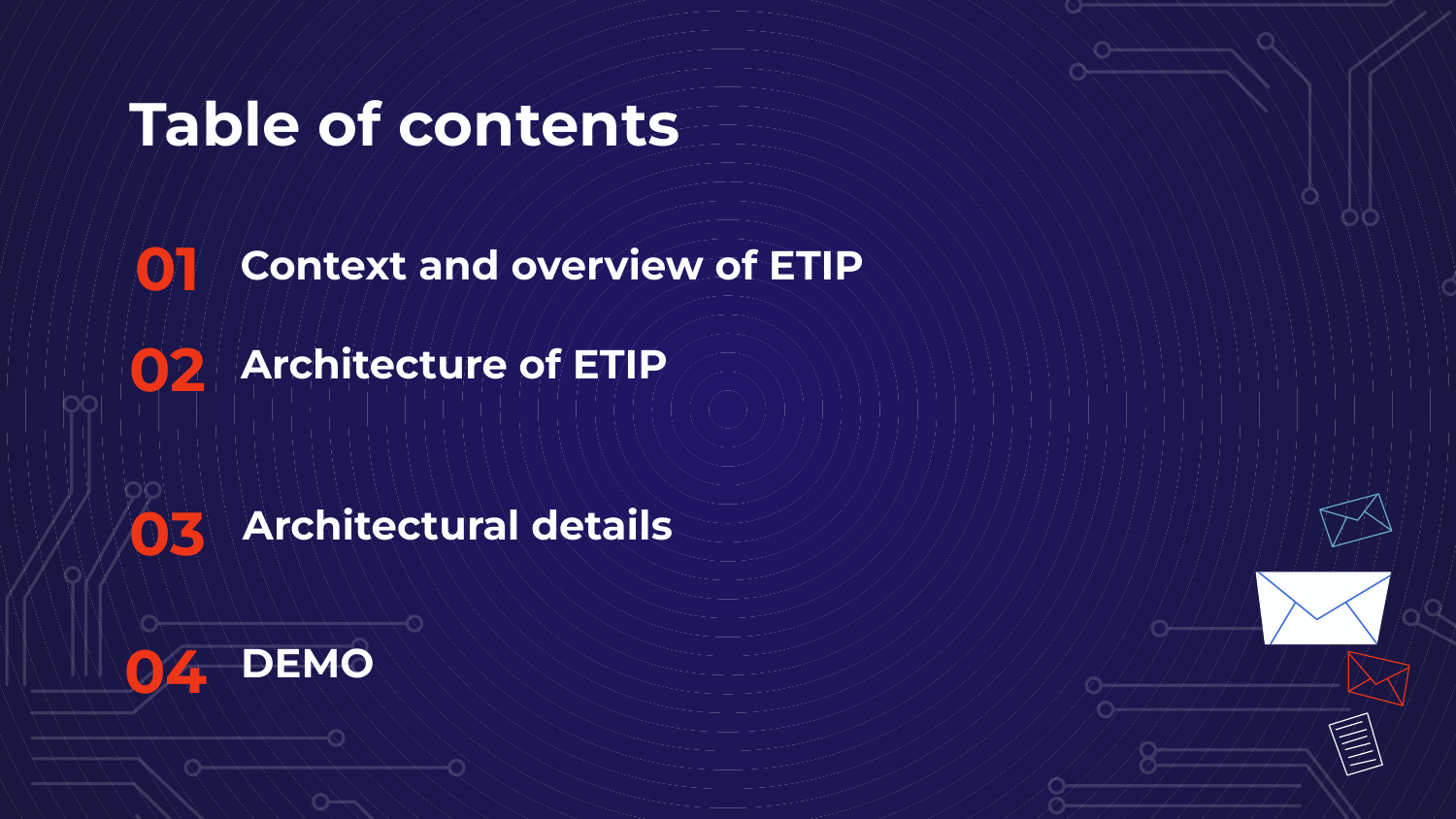

# Table of contents
01
Context and overview of ETIP
02
Architecture of ETIP

03
Architectural details
04
DEMO